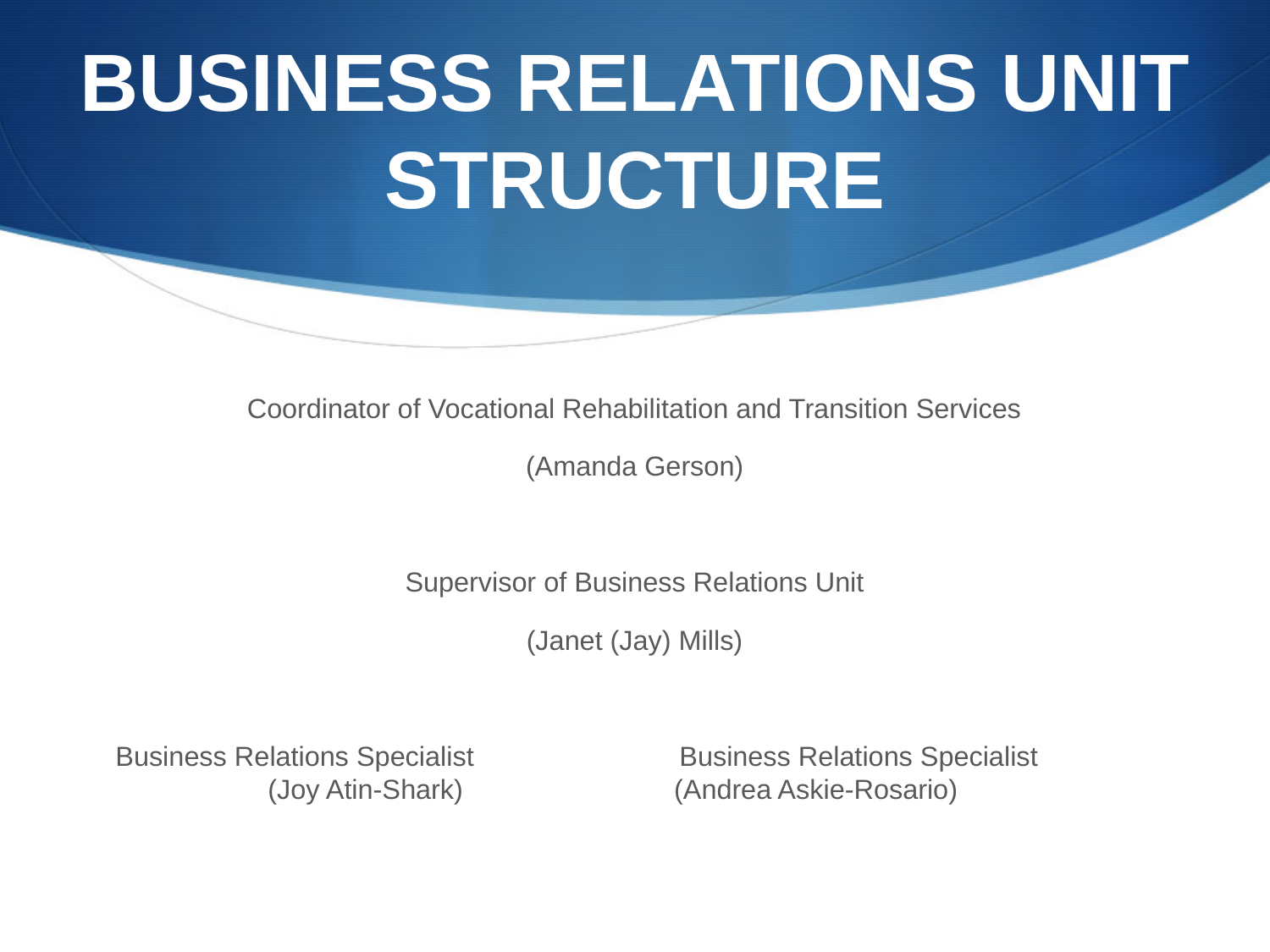

# BUSINESS RELATIONS UNIT STRUCTURE
Coordinator of Vocational Rehabilitation and Transition Services
(Amanda Gerson)

Supervisor of Business Relations Unit
(Janet (Jay) Mills)

Business Relations Specialist            		   Business Relations Specialist                                    (Joy Atin-Shark)			                          (Andrea Askie-Rosario)